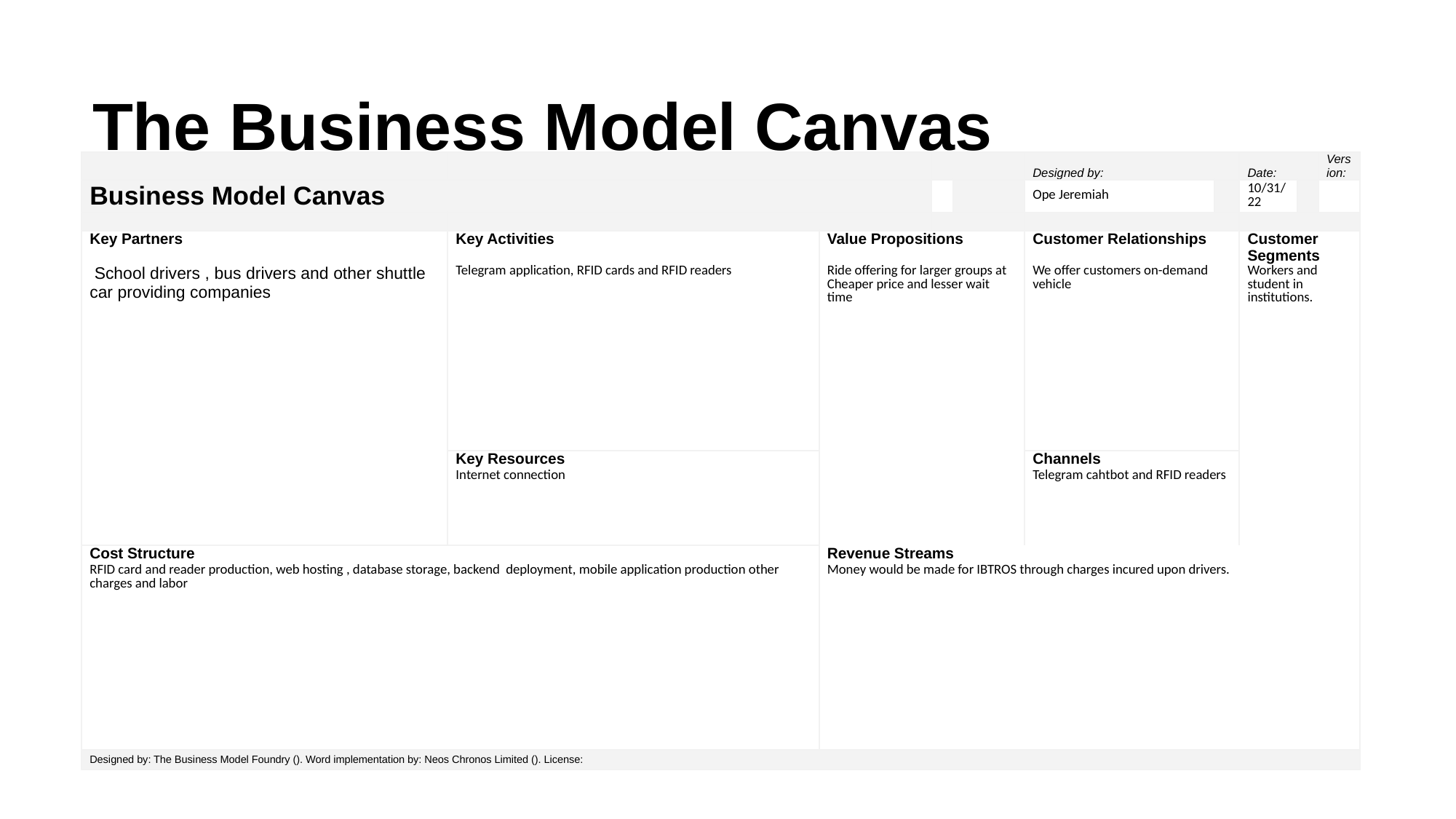

The Business Model Canvas
|  |  |  |  |  | Designed by: |  | Date: |  | Version: |
| --- | --- | --- | --- | --- | --- | --- | --- | --- | --- |
| Business Model Canvas |  |  |  |  | Ope Jeremiah |  | 10/31/22 |  |  |
|  |  |  |  |  |  |  |  |  |  |
| Key Partners | Key Activities | Value Propositions |  |  | Customer Relationships |  | Customer Segments |  |  |
| School drivers , bus drivers and other shuttle car providing companies | Telegram application, RFID cards and RFID readers | Ride offering for larger groups at Cheaper price and lesser wait time |  |  | We offer customers on-demand vehicle |  | Workers and student in institutions. |  |  |
|  | Key Resources |  |  |  | Channels |  |  |  |  |
|  | Internet connection |  |  |  | Telegram cahtbot and RFID readers |  |  |  |  |
| Cost Structure |  | Revenue Streams |  |  |  |  |  |  |  |
| RFID card and reader production, web hosting , database storage, backend deployment, mobile application production other charges and labor |  | Money would be made for IBTROS through charges incured upon drivers. |  |  |  |  |  |  |  |
| Designed by: The Business Model Foundry (). Word implementation by: Neos Chronos Limited (). License: |  |  |  |  |  |  |  |  |  |